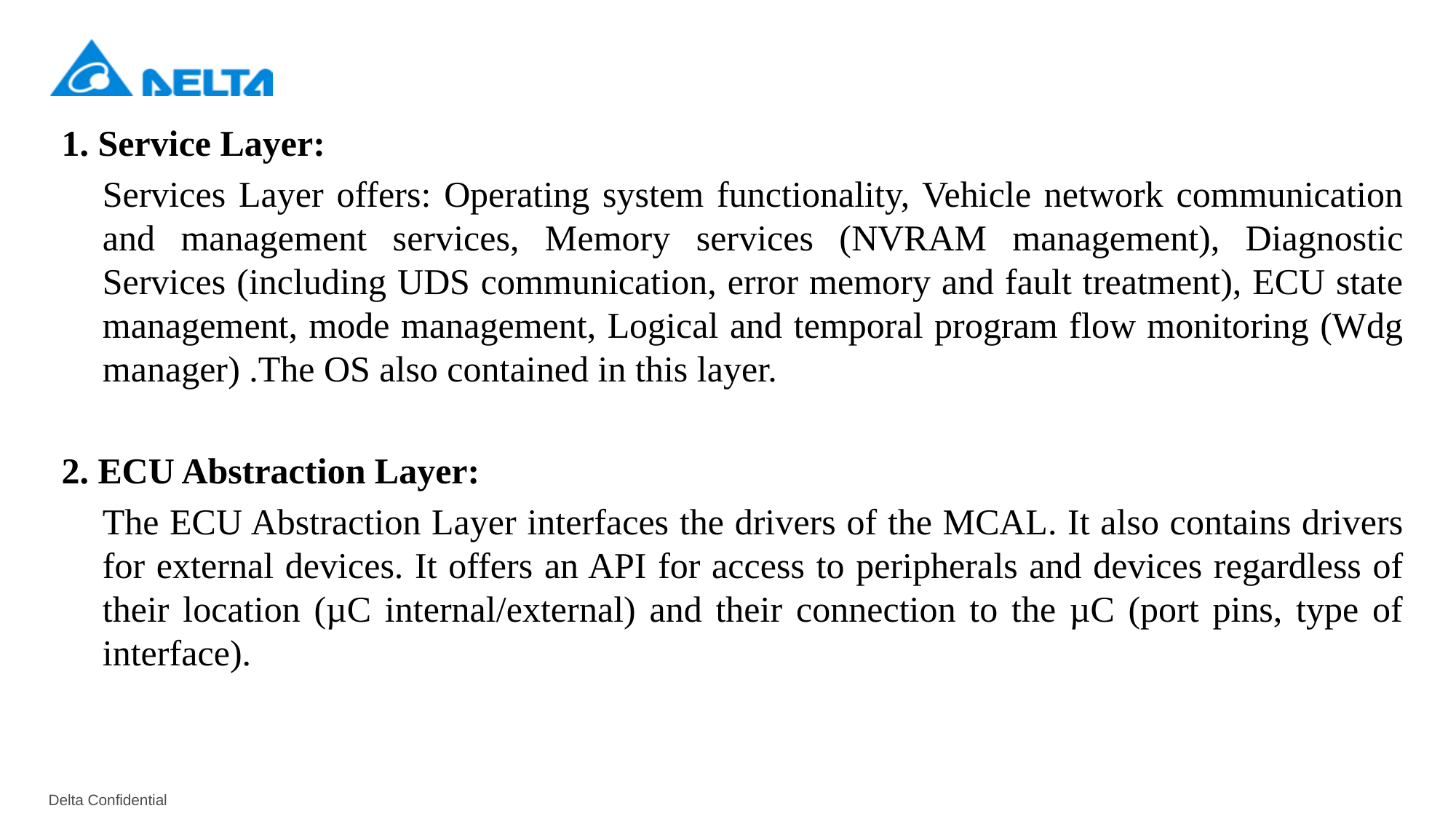

1. Service Layer:
	Services Layer offers: Operating system functionality, Vehicle network communication and management services, Memory services (NVRAM management), Diagnostic Services (including UDS communication, error memory and fault treatment), ECU state management, mode management, Logical and temporal program flow monitoring (Wdg manager) .The OS also contained in this layer.

2. ECU Abstraction Layer:
	The ECU Abstraction Layer interfaces the drivers of the MCAL. It also contains drivers for external devices. It offers an API for access to peripherals and devices regardless of their location (µC internal/external) and their connection to the µC (port pins, type of interface).